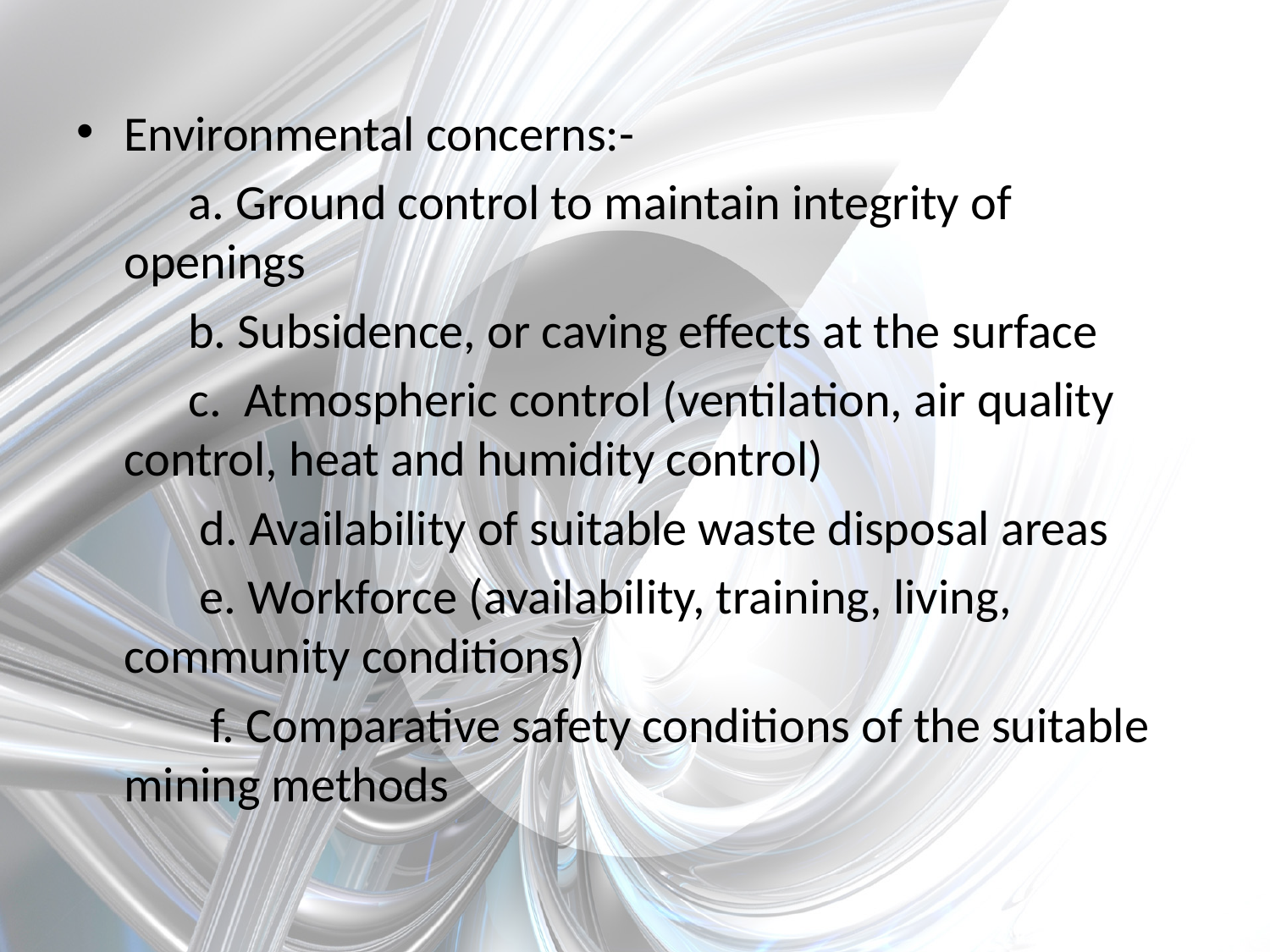

Environmental concerns:-
          a. Ground control to maintain integrity of openings
          b. Subsidence, or caving effects at the surface
          c.  Atmospheric control (ventilation, air quality control, heat and humidity control)
           d. Availability of suitable waste disposal areas
           e. Workforce (availability, training, living, community conditions)
            f. Comparative safety conditions of the suitable mining methods